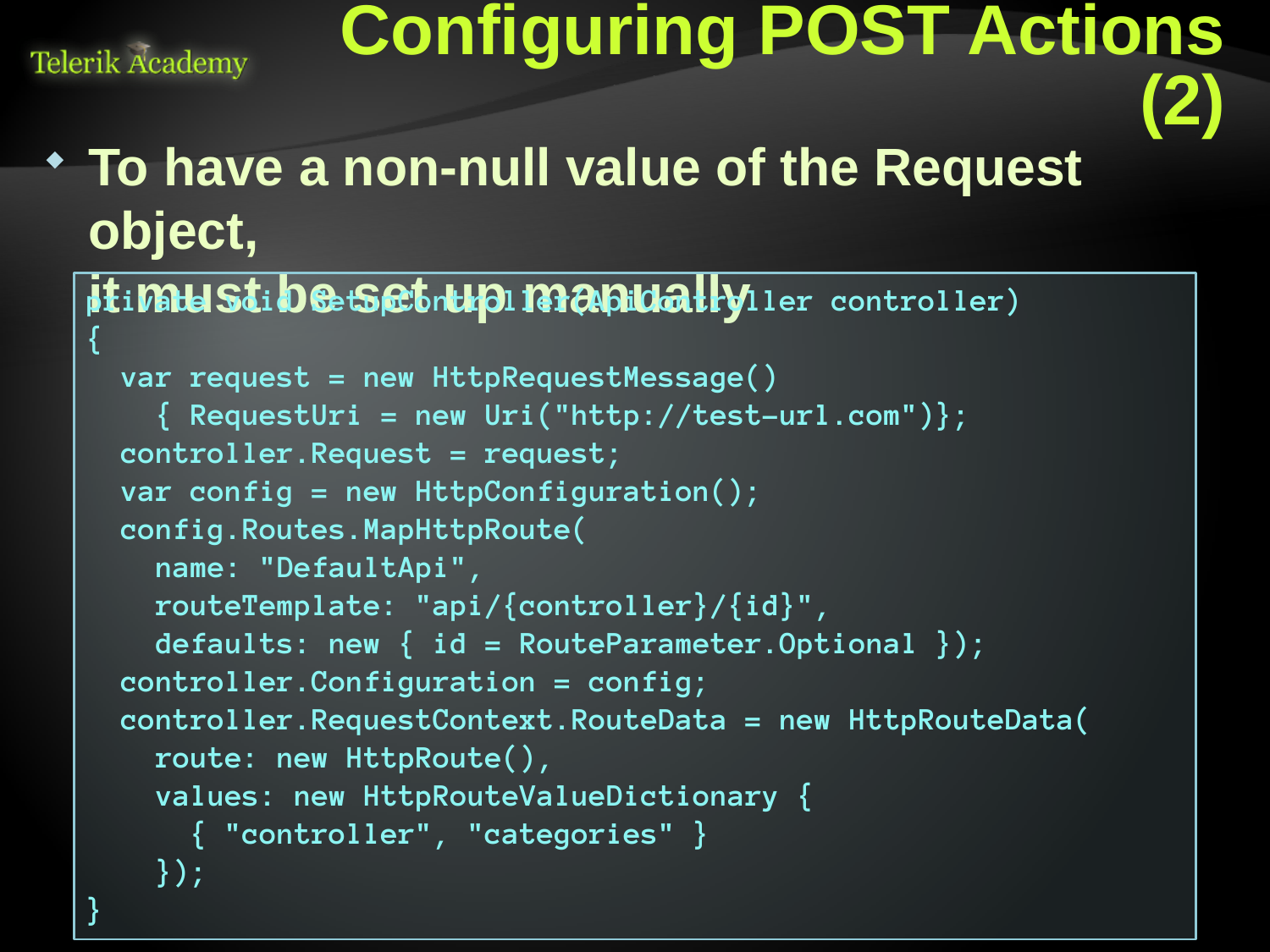

# Configuring POST Actions (2)
To have a non-null value of the Request object,
it must be set up manually
private void SetupController(ApiController controller)
{
  var request = new HttpRequestMessage()
    { RequestUri = new Uri("http://test-url.com")};
  controller.Request = request;
  var config = new HttpConfiguration();
  config.Routes.MapHttpRoute(
    name: "DefaultApi",
    routeTemplate: "api/{controller}/{id}",
    defaults: new { id = RouteParameter.Optional });
  controller.Configuration = config;
  controller.RequestContext.RouteData = new HttpRouteData(
    route: new HttpRoute(),
    values: new HttpRouteValueDictionary {
      { "controller", "categories" }
    });
}